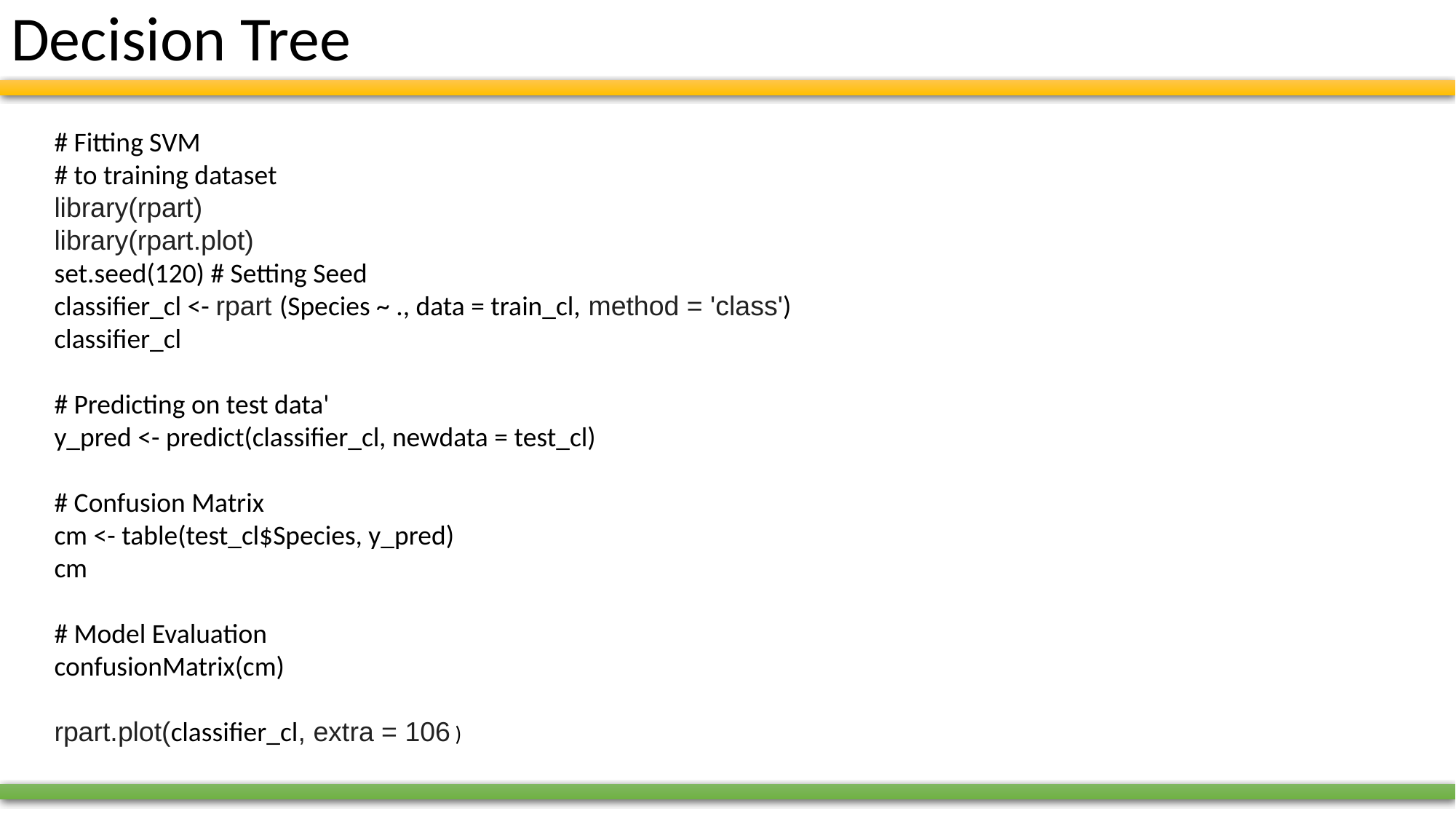

# Decision Tree

# Fitting SVM
# to training dataset
library(rpart)
library(rpart.plot)
set.seed(120) # Setting Seed
classifier_cl <- rpart (Species ~ ., data = train_cl, method = 'class')
classifier_cl

# Predicting on test data'
y_pred <- predict(classifier_cl, newdata = test_cl)

# Confusion Matrix
cm <- table(test_cl$Species, y_pred)
cm

# Model Evaluation
confusionMatrix(cm)

rpart.plot(classifier_cl, extra = 106 )